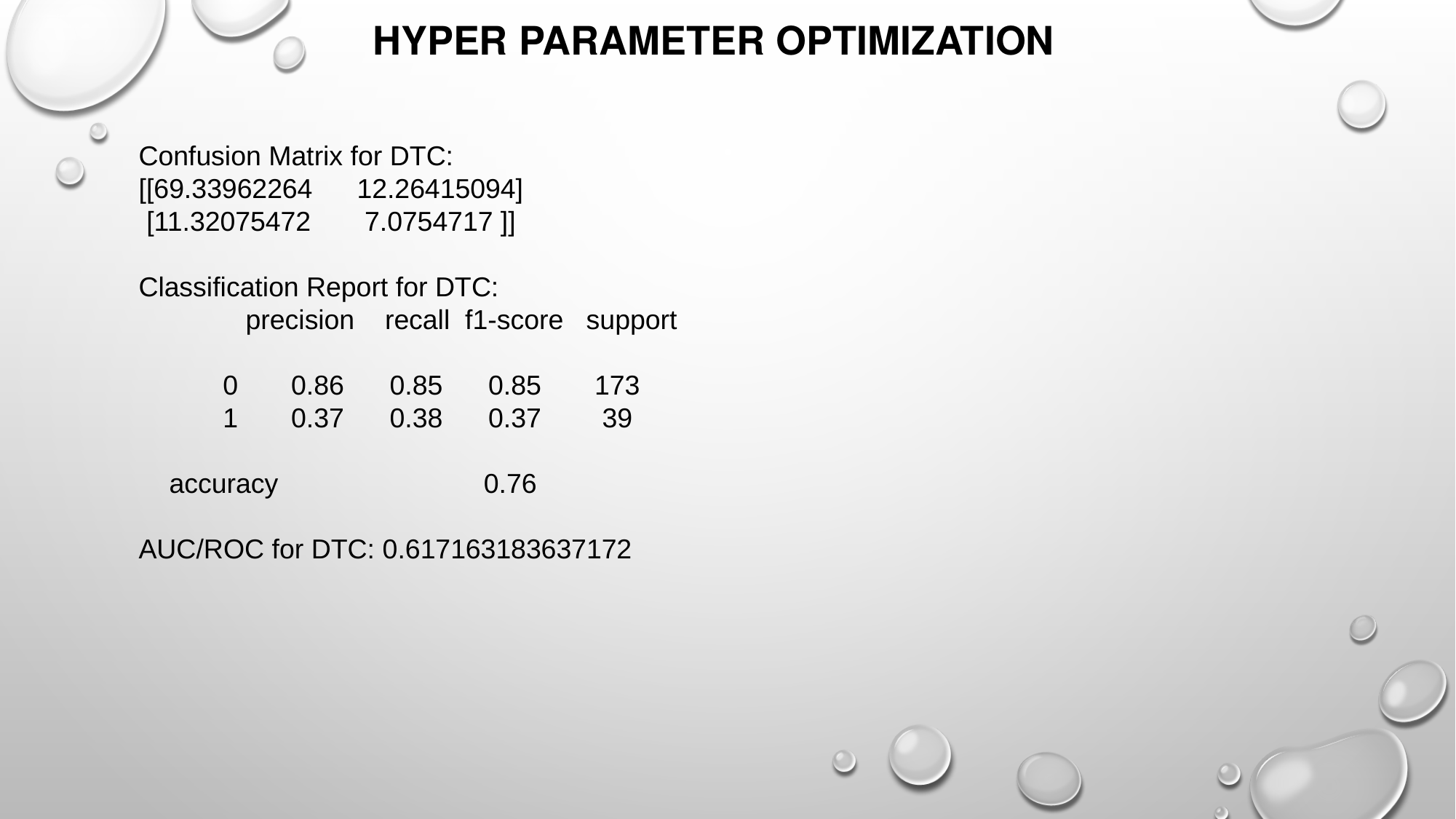

# HYPER PARAMETER OPTIMIZATION
Confusion Matrix for DTC:
[[69.33962264 	12.26415094]
 [11.32075472 	 7.0754717 ]]

Classification Report for DTC:
              precision    recall  f1-score   support

           0       0.86      0.85      0.85       173
           1       0.37      0.38      0.37        39

    accuracy                           0.76

AUC/ROC for DTC: 0.617163183637172